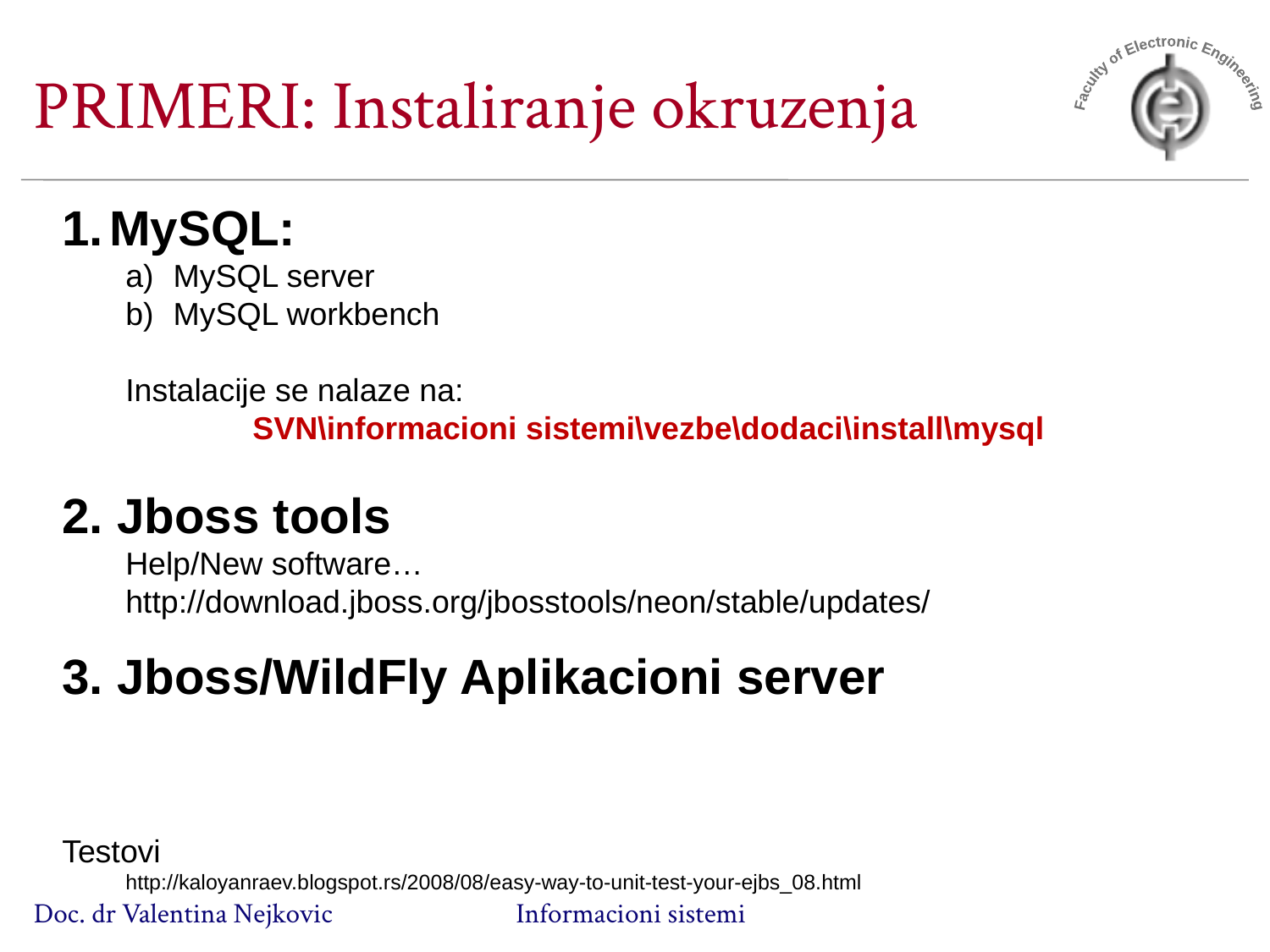

# PRIMERI: Instaliranje okruzenja
MySQL:
MySQL server
MySQL workbench

Instalacije se nalaze na:
	SVN\informacioni sistemi\vezbe\dodaci\install\mysql

2. Jboss tools
Help/New software…
http://download.jboss.org/jbosstools/neon/stable/updates/

3. Jboss/WildFly Aplikacioni server

Testovi
http://kaloyanraev.blogspot.rs/2008/08/easy-way-to-unit-test-your-ejbs_08.html

Doc. dr Valentina Nejkovic                             Informacioni sistemi